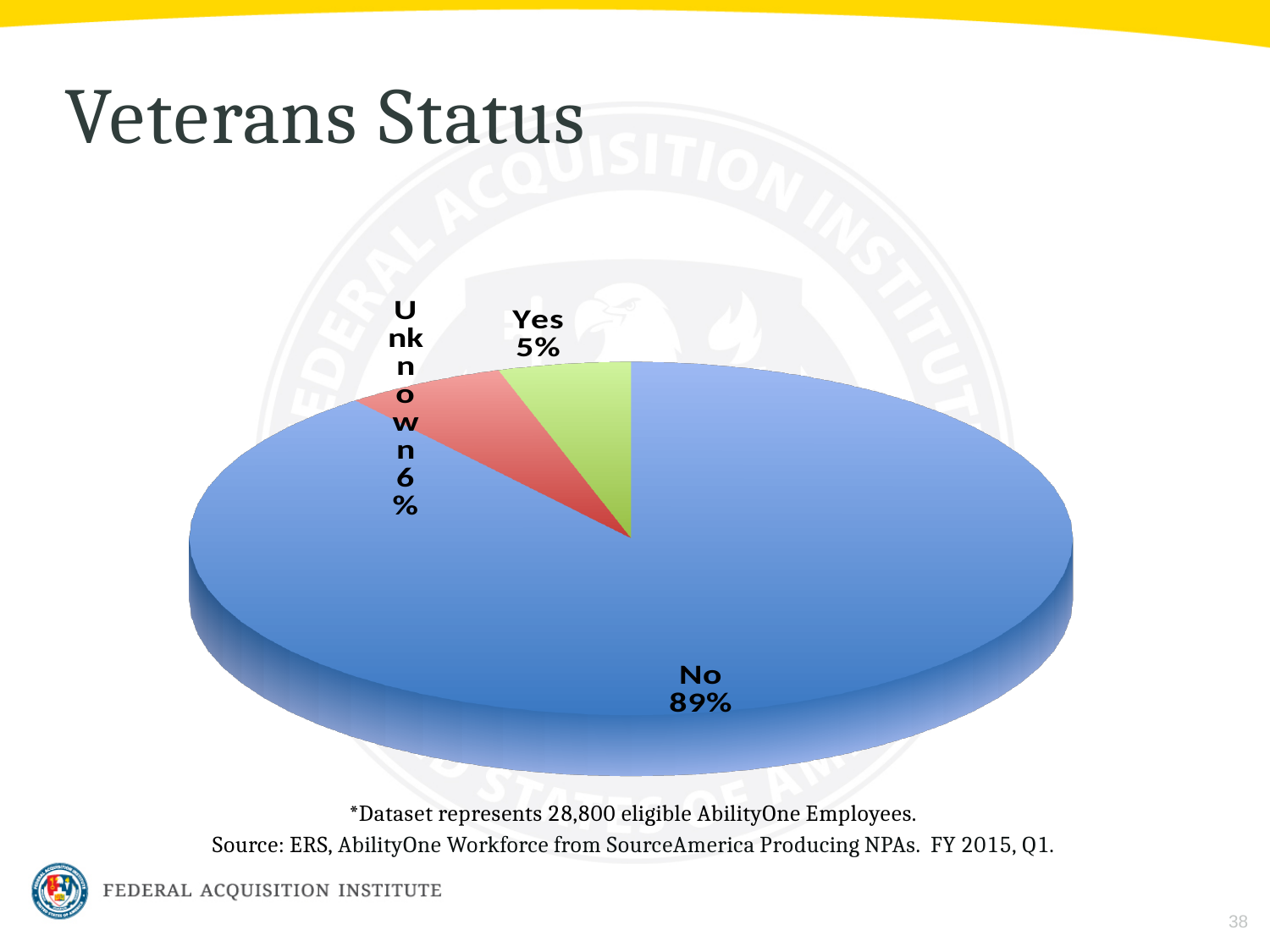

# Veterans Status

[unsupported chart]

*Dataset represents 28,800 eligible AbilityOne Employees.
Source: ERS, AbilityOne Workforce from SourceAmerica Producing NPAs.  FY 2015, Q1.
38
38